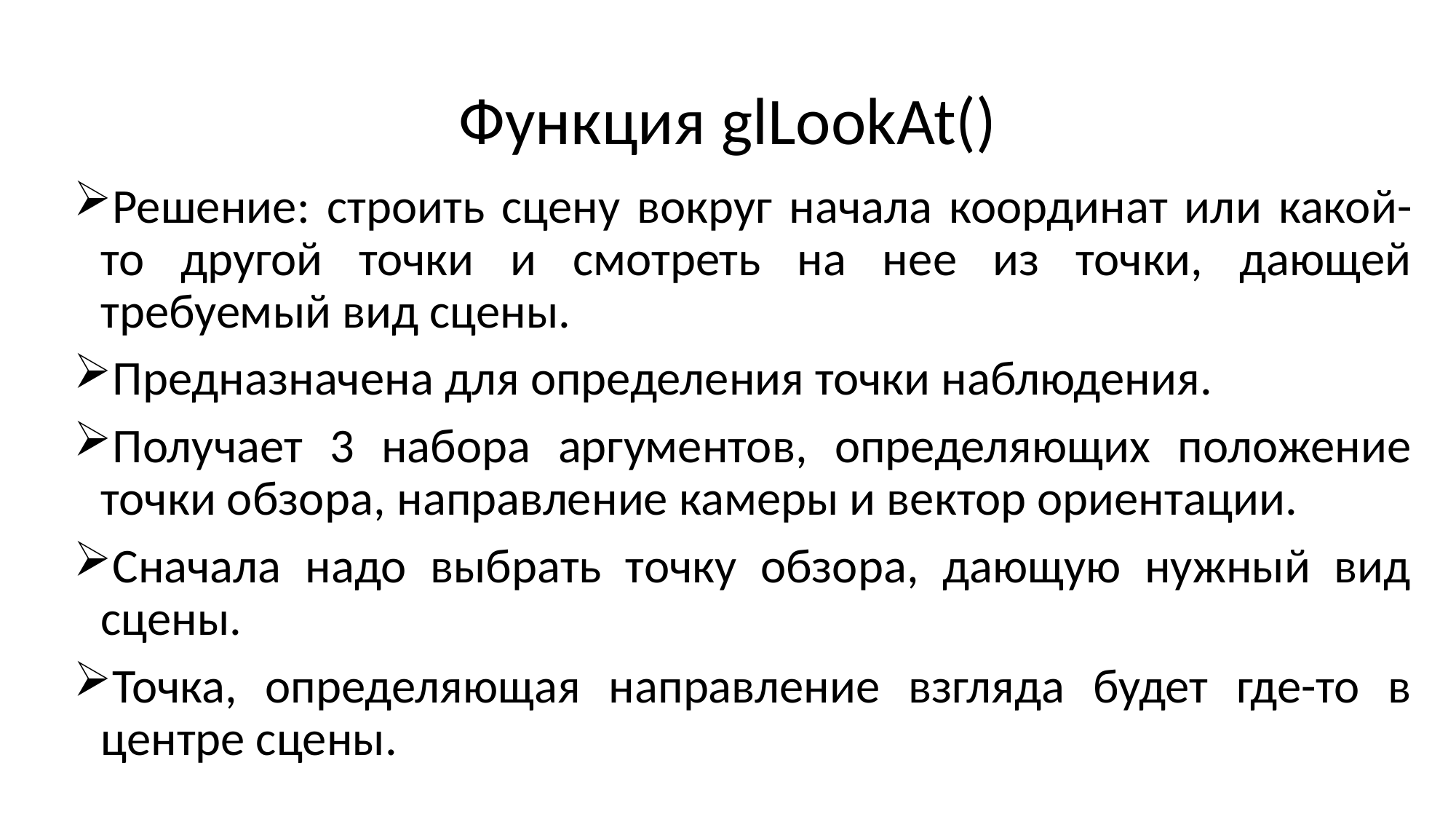

# Функция glLookAt()
Решение: cтроить сцену вокруг начала координат или какой-то другой точки и смотреть на нее из точки, дающей требуемый вид сцены.
Предназначена для определения точки наблюдения.
Получает 3 набора аргументов, определяющих положение точки обзора, направление камеры и вектор ориентации.
Сначала надо выбрать точку обзора, дающую нужный вид сцены.
Точка, определяющая направление взгляда будет где-то в центре сцены.